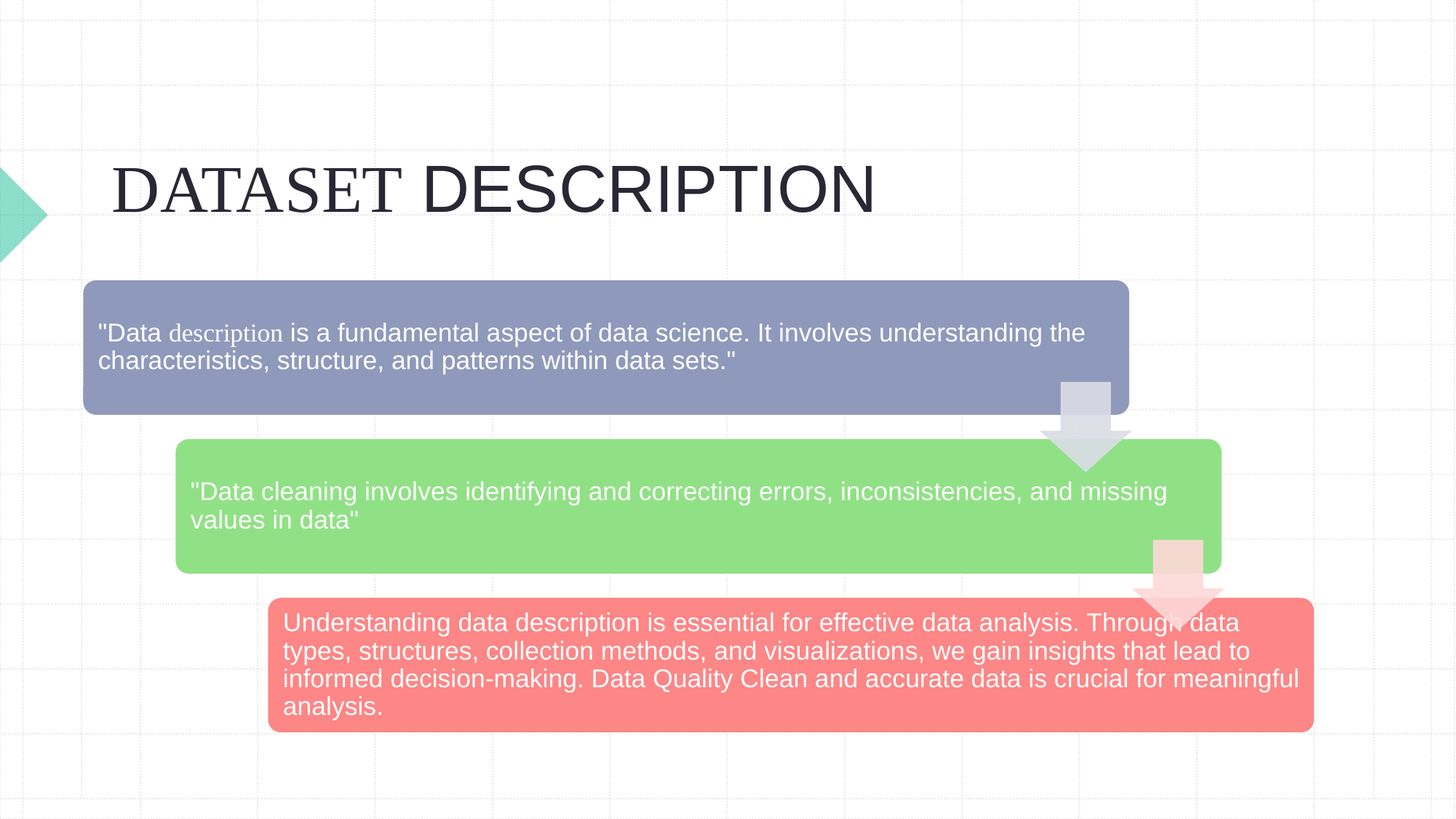

# DATASET DESCRIPTION

"Data description is a fundamental aspect of data science. It involves understanding the characteristics, structure, and patterns within data sets."
"Data cleaning involves identifying and correcting errors, inconsistencies, and missing values in data"
Understanding data description is essential for effective data analysis. Through data types, structures, collection methods, and visualizations, we gain insights that lead to informed decision-making. Data Quality Clean and accurate data is crucial for meaningful analysis.